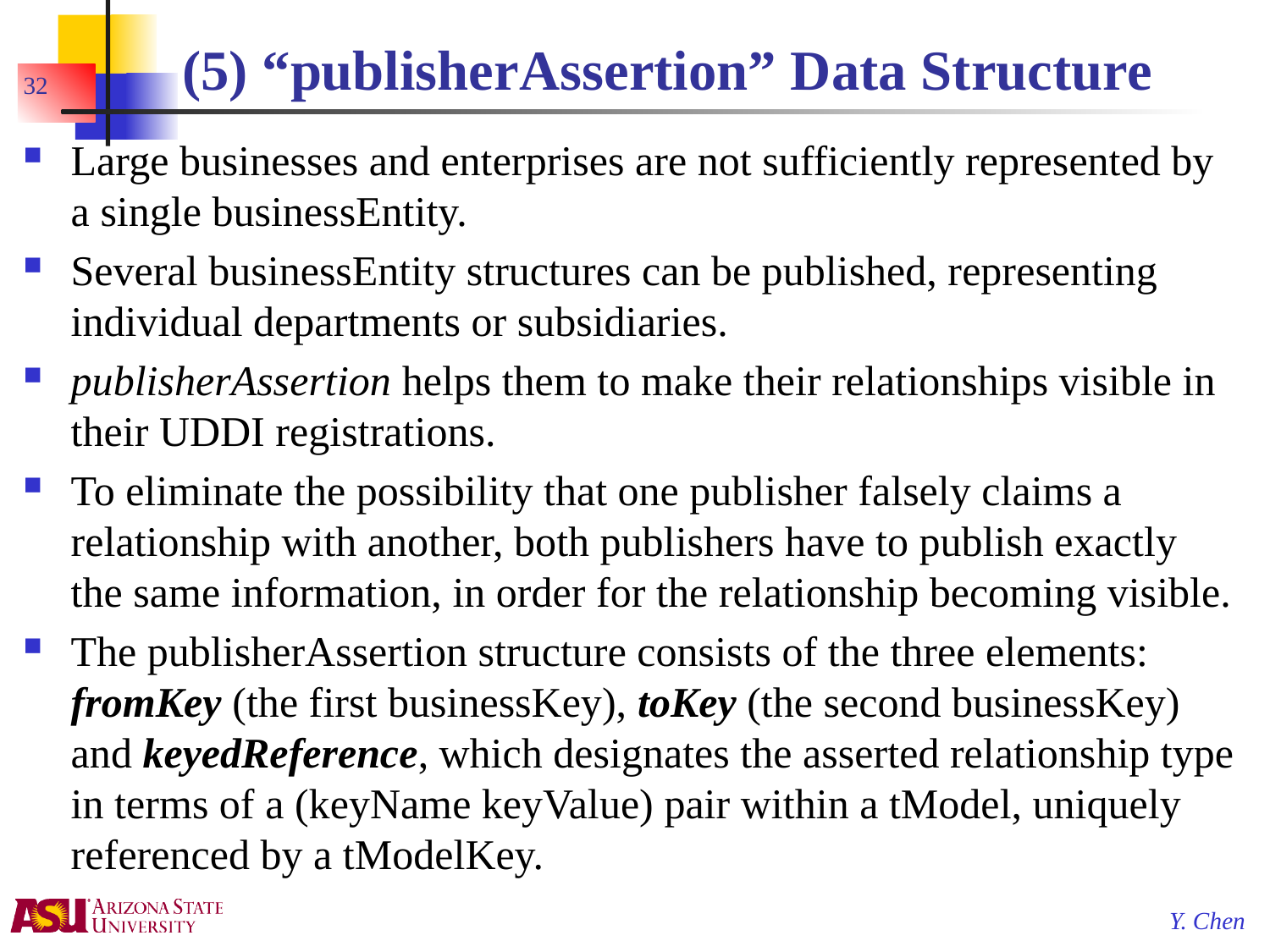

# (5) “publisherAssertion” Data Structure
32
Large businesses and enterprises are not sufficiently represented by a single businessEntity.
Several businessEntity structures can be published, representing individual departments or subsidiaries.
publisherAssertion helps them to make their relationships visible in their UDDI registrations.
To eliminate the possibility that one publisher falsely claims a relationship with another, both publishers have to publish exactly the same information, in order for the relationship becoming visible.
The publisherAssertion structure consists of the three elements: fromKey (the first businessKey), toKey (the second businessKey) and keyedReference, which designates the asserted relationship type in terms of a (keyName keyValue) pair within a tModel, uniquely referenced by a tModelKey.